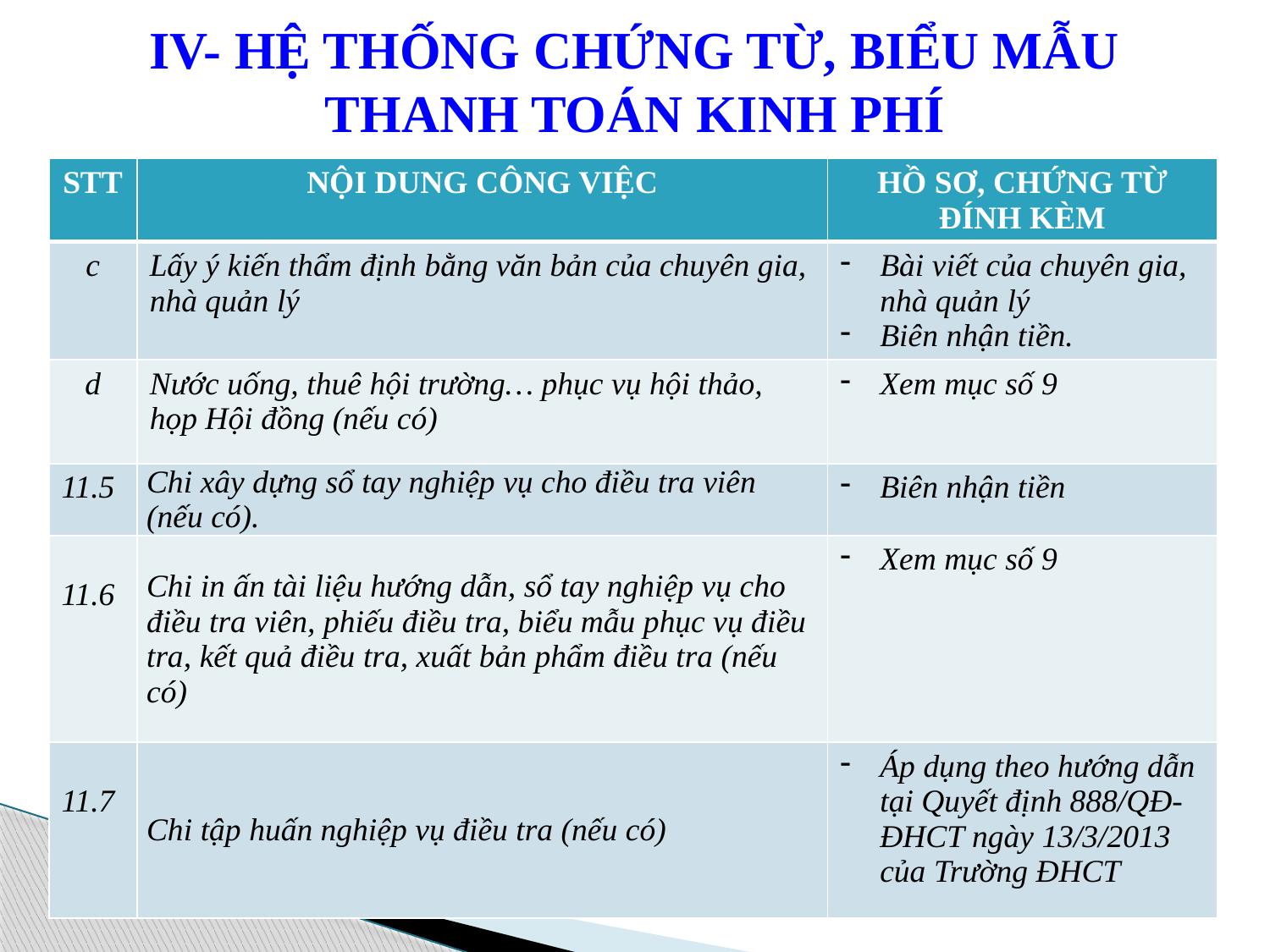

# IV- HỆ THỐNG CHỨNG TỪ, BIỂU MẪU THANH TOÁN KINH PHÍ
| STT | NỘI DUNG CÔNG VIỆC | HỒ SƠ, CHỨNG TỪ ĐÍNH KÈM |
| --- | --- | --- |
| c | Lấy ý kiến thẩm định bằng văn bản của chuyên gia, nhà quản lý | Bài viết của chuyên gia, nhà quản lý Biên nhận tiền. |
| d | Nước uống, thuê hội trường… phục vụ hội thảo, họp Hội đồng (nếu có) | Xem mục số 9 |
| 11.5 | Chi xây dựng sổ tay nghiệp vụ cho điều tra viên (nếu có). | Biên nhận tiền |
| 11.6 | Chi in ấn tài liệu hướng dẫn, sổ tay nghiệp vụ cho điều tra viên, phiếu điều tra, biểu mẫu phục vụ điều tra, kết quả điều tra, xuất bản phẩm điều tra (nếu có) | Xem mục số 9 |
| 11.7 | Chi tập huấn nghiệp vụ điều tra (nếu có) | Áp dụng theo hướng dẫn tại Quyết định 888/QĐ-ĐHCT ngày 13/3/2013 của Trường ĐHCT |